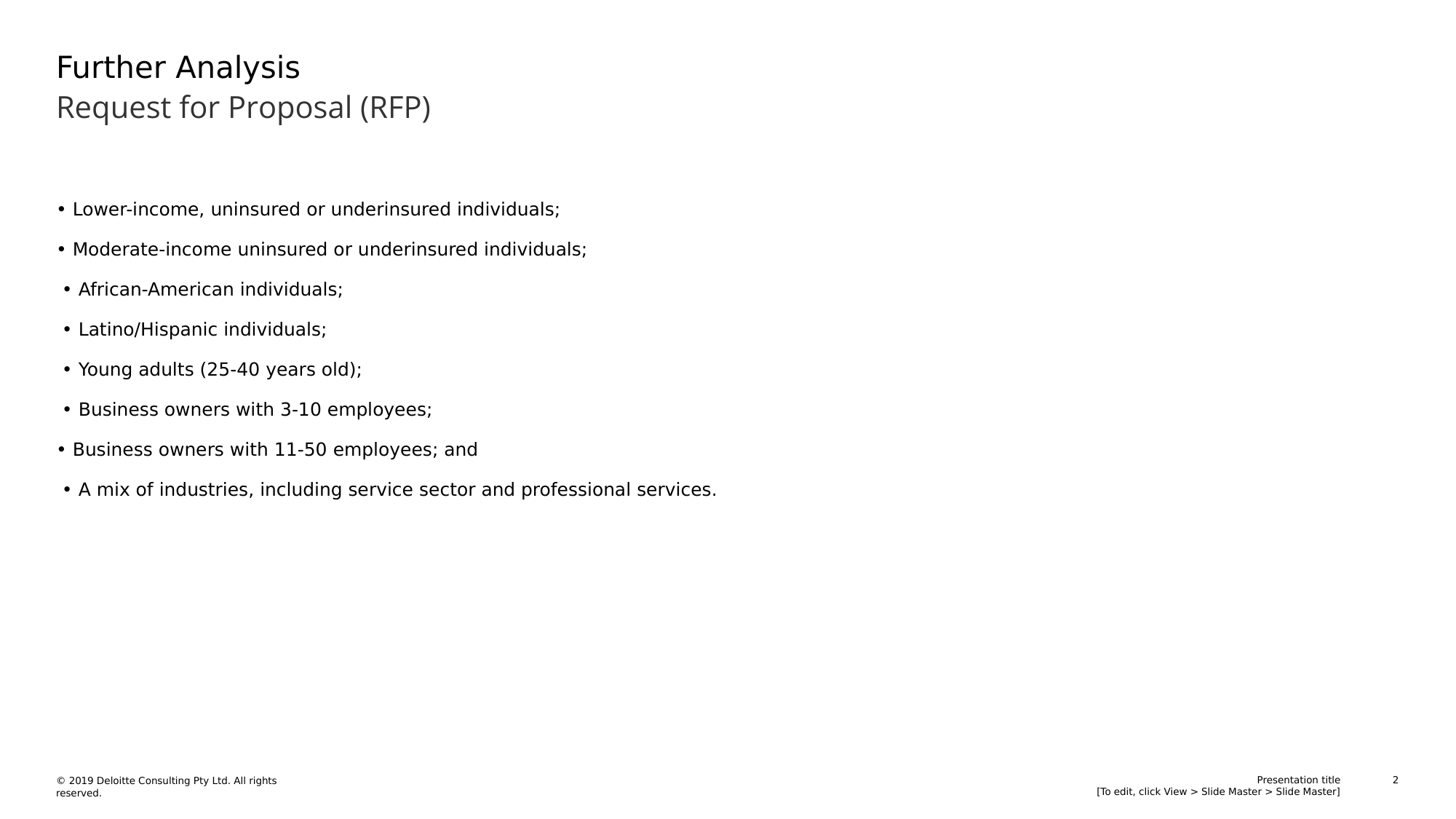

# Further Analysis
Request for Proposal (RFP)
• Lower-income, uninsured or underinsured individuals;
• Moderate-income uninsured or underinsured individuals;
 • African-American individuals;
 • Latino/Hispanic individuals;
 • Young adults (25-40 years old);
 • Business owners with 3-10 employees;
• Business owners with 11-50 employees; and
 • A mix of industries, including service sector and professional services.